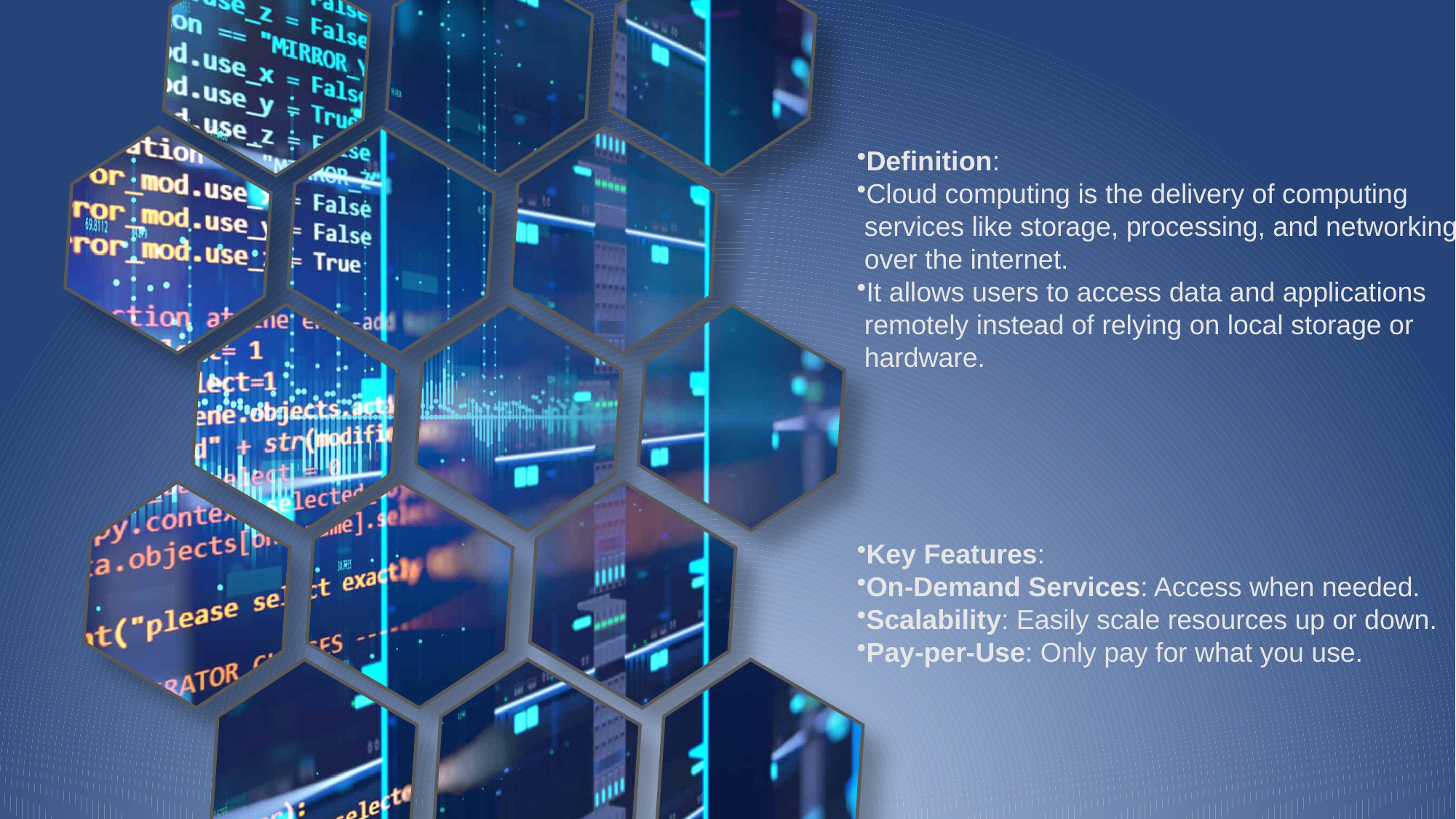

Definition:
Cloud computing is the delivery of computing
 services like storage, processing, and networking
 over the internet.
It allows users to access data and applications
 remotely instead of relying on local storage or
 hardware.

Key Features:
On-Demand Services: Access when needed.
Scalability: Easily scale resources up or down.
Pay-per-Use: Only pay for what you use.